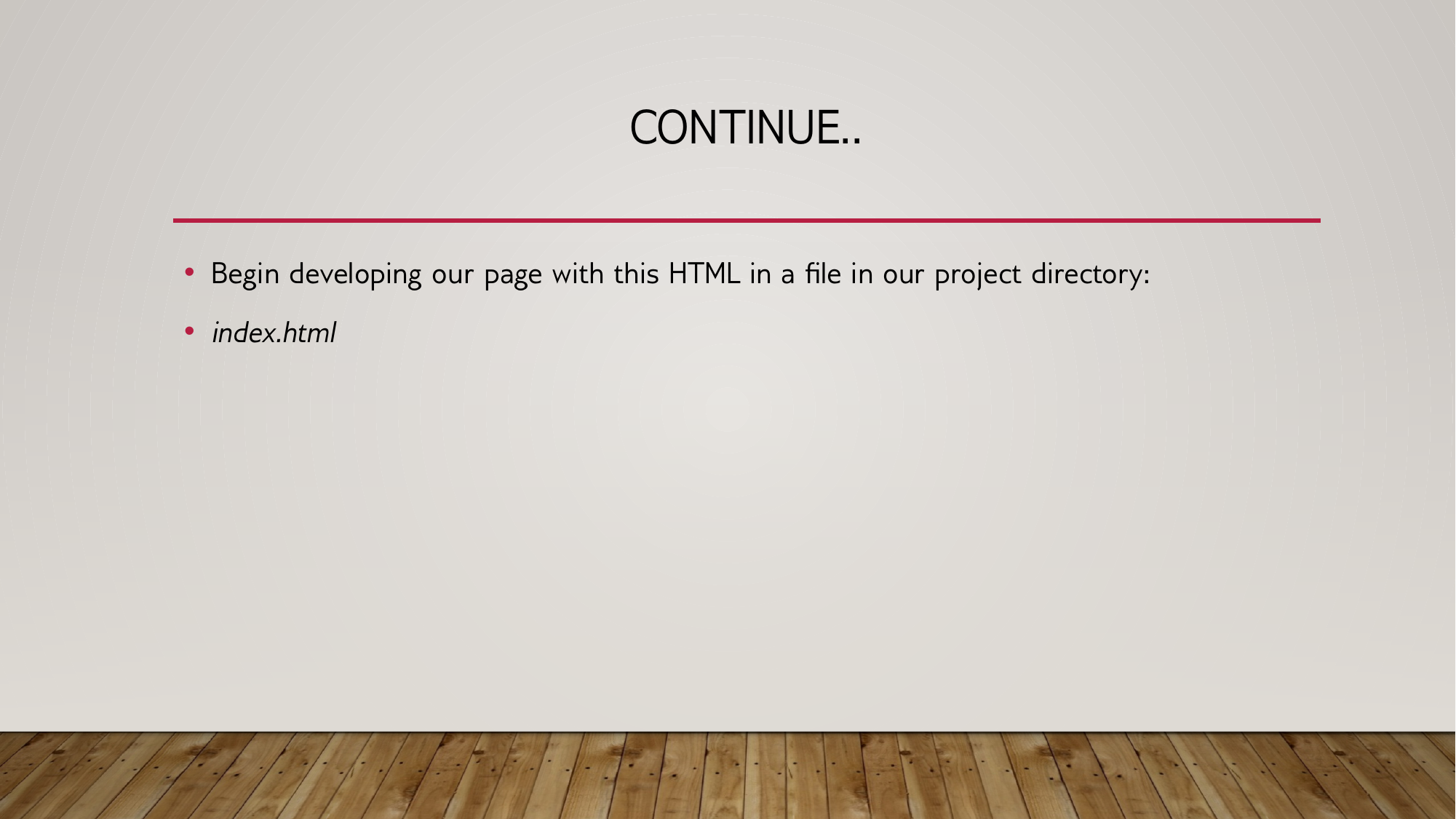

# Continue..
Begin developing our page with this HTML in a file in our project directory:
index.html